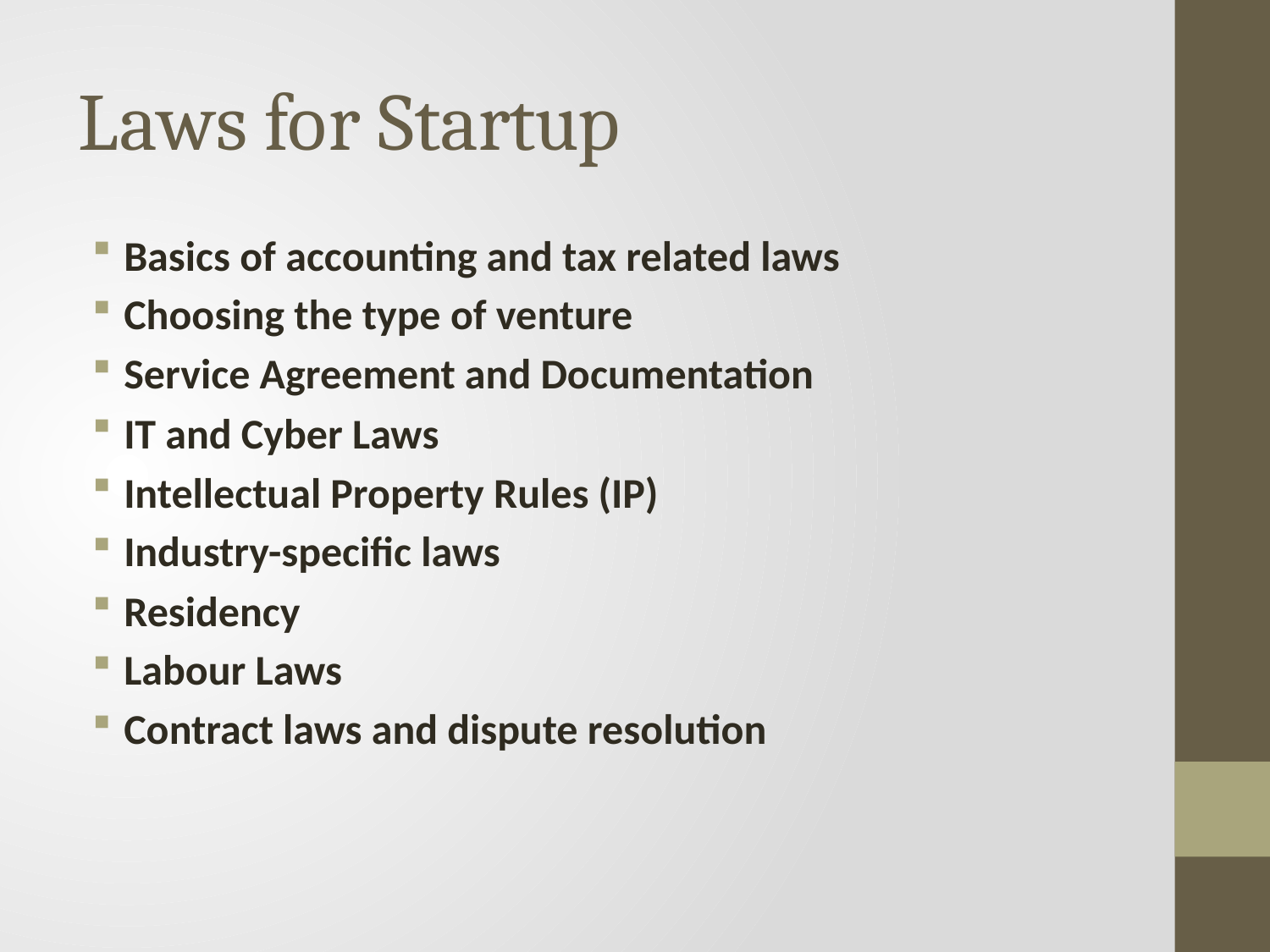

# Laws for Startup
Basics of accounting and tax related laws
Choosing the type of venture
Service Agreement and Documentation
IT and Cyber Laws
Intellectual Property Rules (IP)
Industry-specific laws
Residency
Labour Laws
Contract laws and dispute resolution